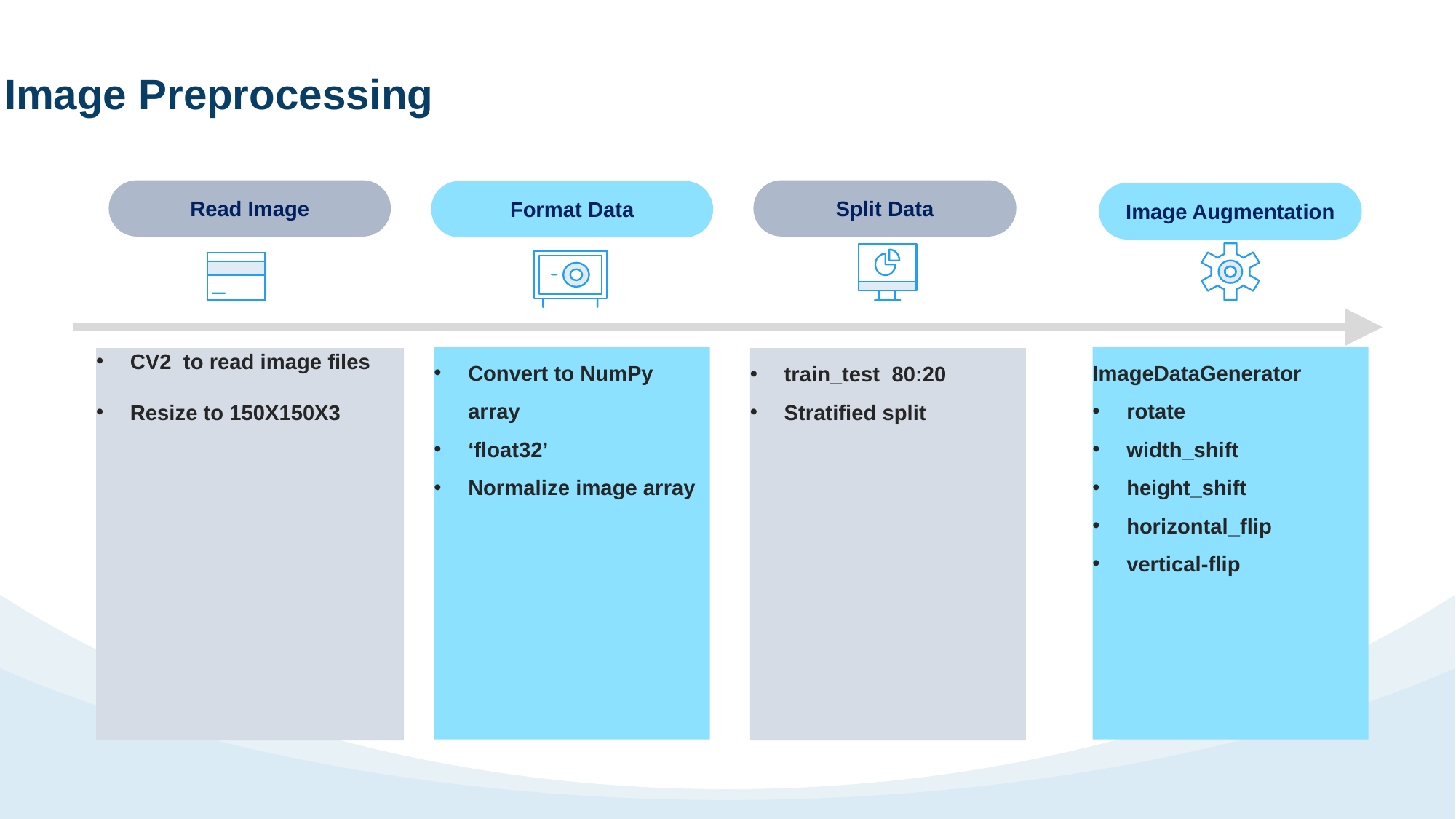

Image Preprocessing
Split Data
Read Image
Format Data
Image Augmentation

ImageDataGenerator
rotate
width_shift
height_shift
horizontal_flip
vertical-flip
Convert to NumPy array
‘float32’
Normalize image array
CV2  to read image files

Resize to 150X150X3

train_test  80:20
Stratified split